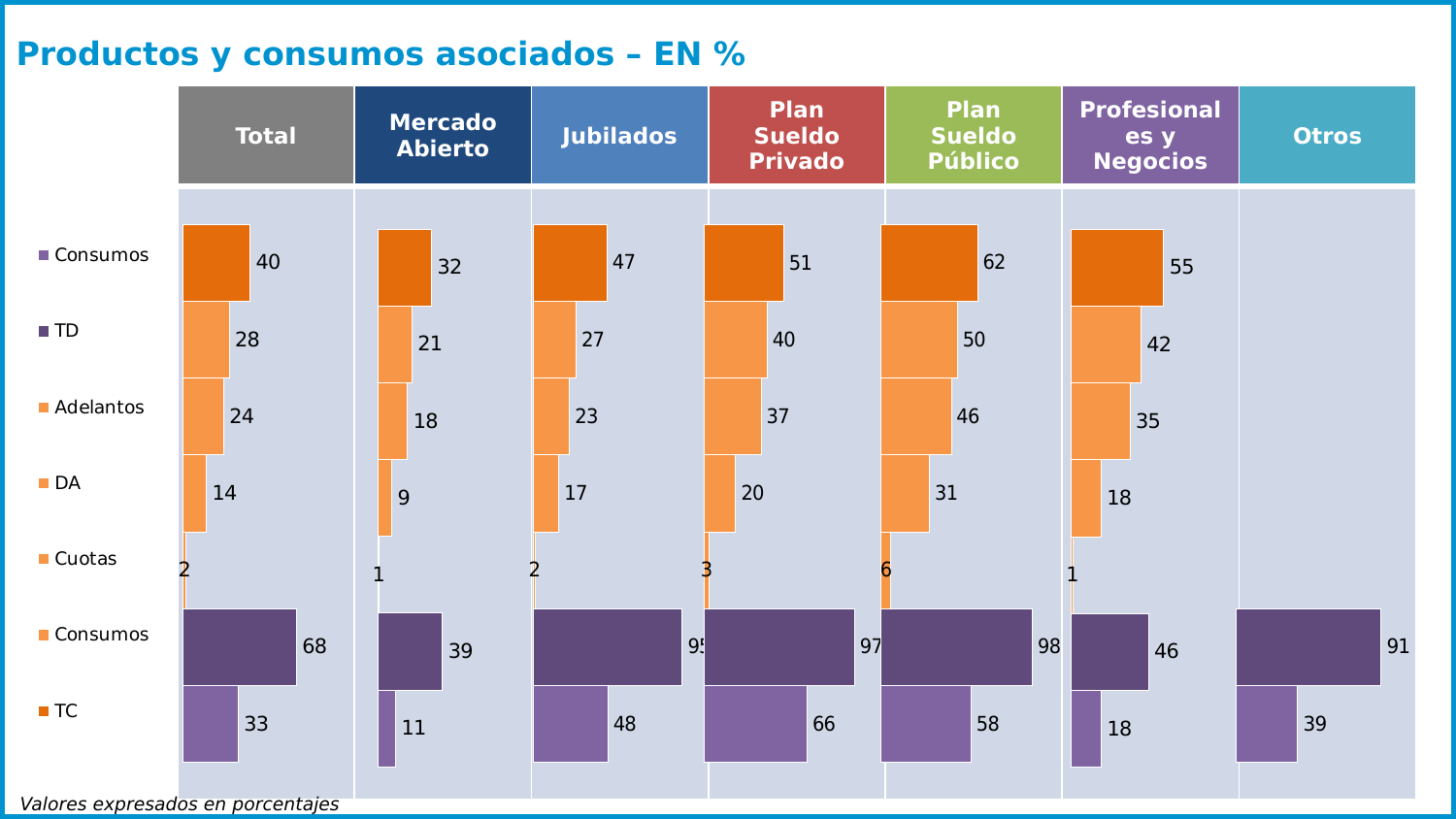

# Productos y consumos asociados – EN %
| Total | Mercado Abierto | Jubilados | Plan Sueldo Privado | Plan Sueldo Público | Profesionales y Negocios | Otros |
| --- | --- | --- | --- | --- | --- | --- |
|  |  |  |  |  |  |  |

[unsupported chart]

[unsupported chart]

[unsupported chart]

[unsupported chart]

[unsupported chart]

[unsupported chart]

[unsupported chart]

37
Valores expresados en porcentajes